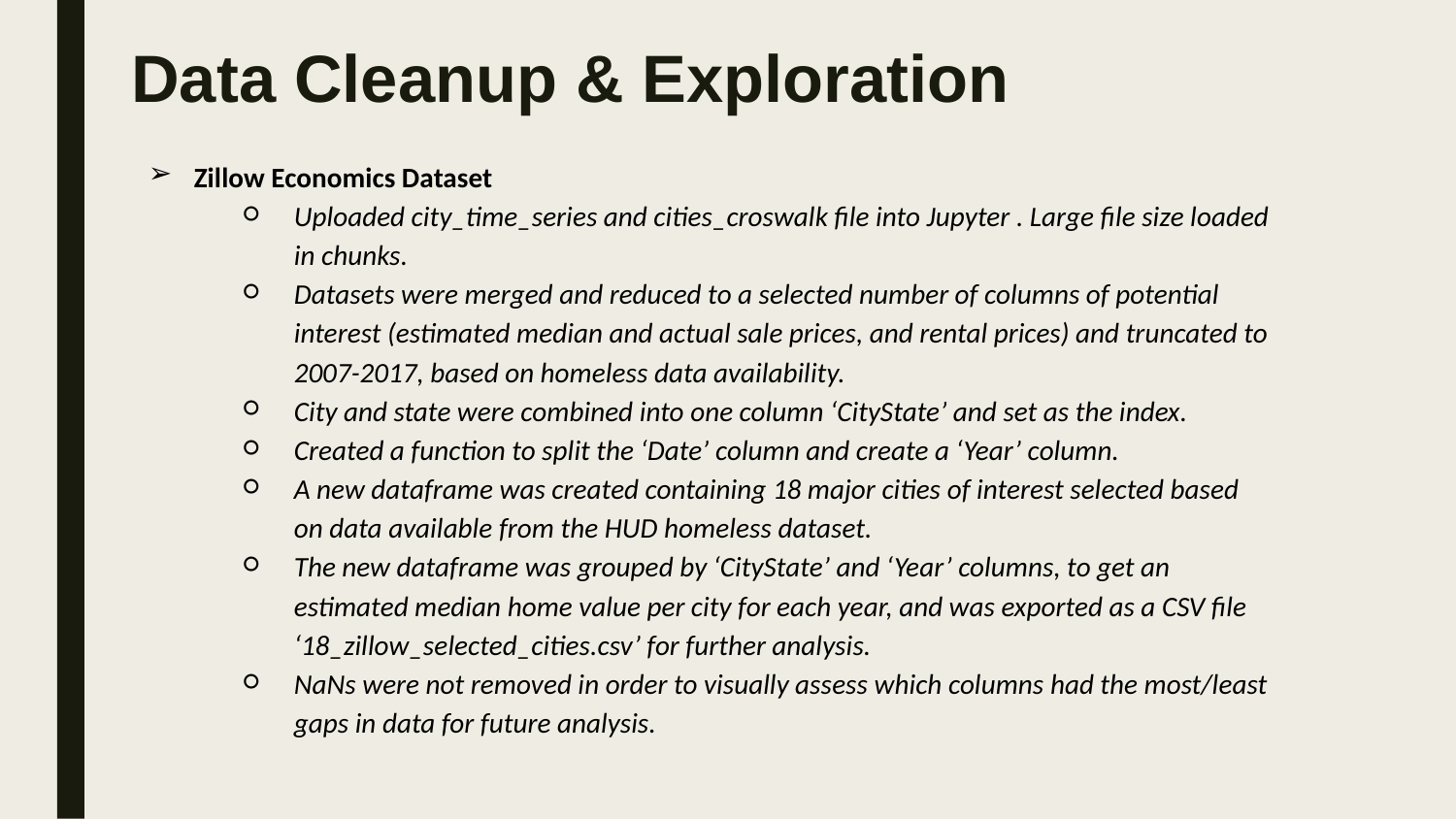

# Data Cleanup & Exploration
Zillow Economics Dataset
Uploaded city_time_series and cities_croswalk file into Jupyter . Large file size loaded in chunks.
Datasets were merged and reduced to a selected number of columns of potential interest (estimated median and actual sale prices, and rental prices) and truncated to 2007-2017, based on homeless data availability.
City and state were combined into one column ‘CityState’ and set as the index.
Created a function to split the ‘Date’ column and create a ‘Year’ column.
A new dataframe was created containing 18 major cities of interest selected based on data available from the HUD homeless dataset.
The new dataframe was grouped by ‘CityState’ and ‘Year’ columns, to get an estimated median home value per city for each year, and was exported as a CSV file ‘18_zillow_selected_cities.csv’ for further analysis.
NaNs were not removed in order to visually assess which columns had the most/least gaps in data for future analysis.